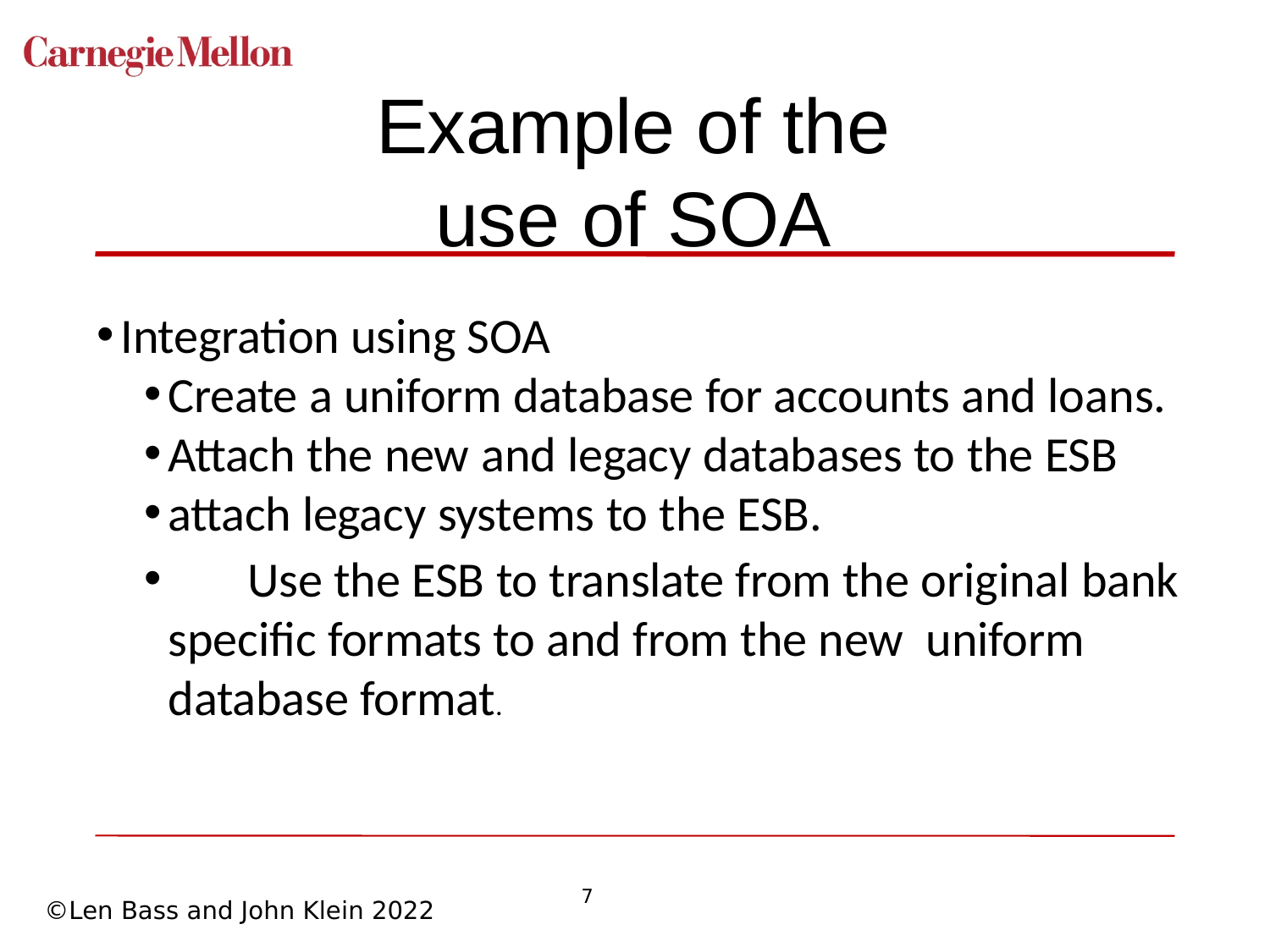

# Example of the use of SOA
Integration using SOA
Create a uniform database for accounts and loans.
Attach the new and legacy databases to the ESB
attach legacy systems to the ESB.
	Use the ESB to translate from the original bank specific formats to and from the new  uniform database format.
7